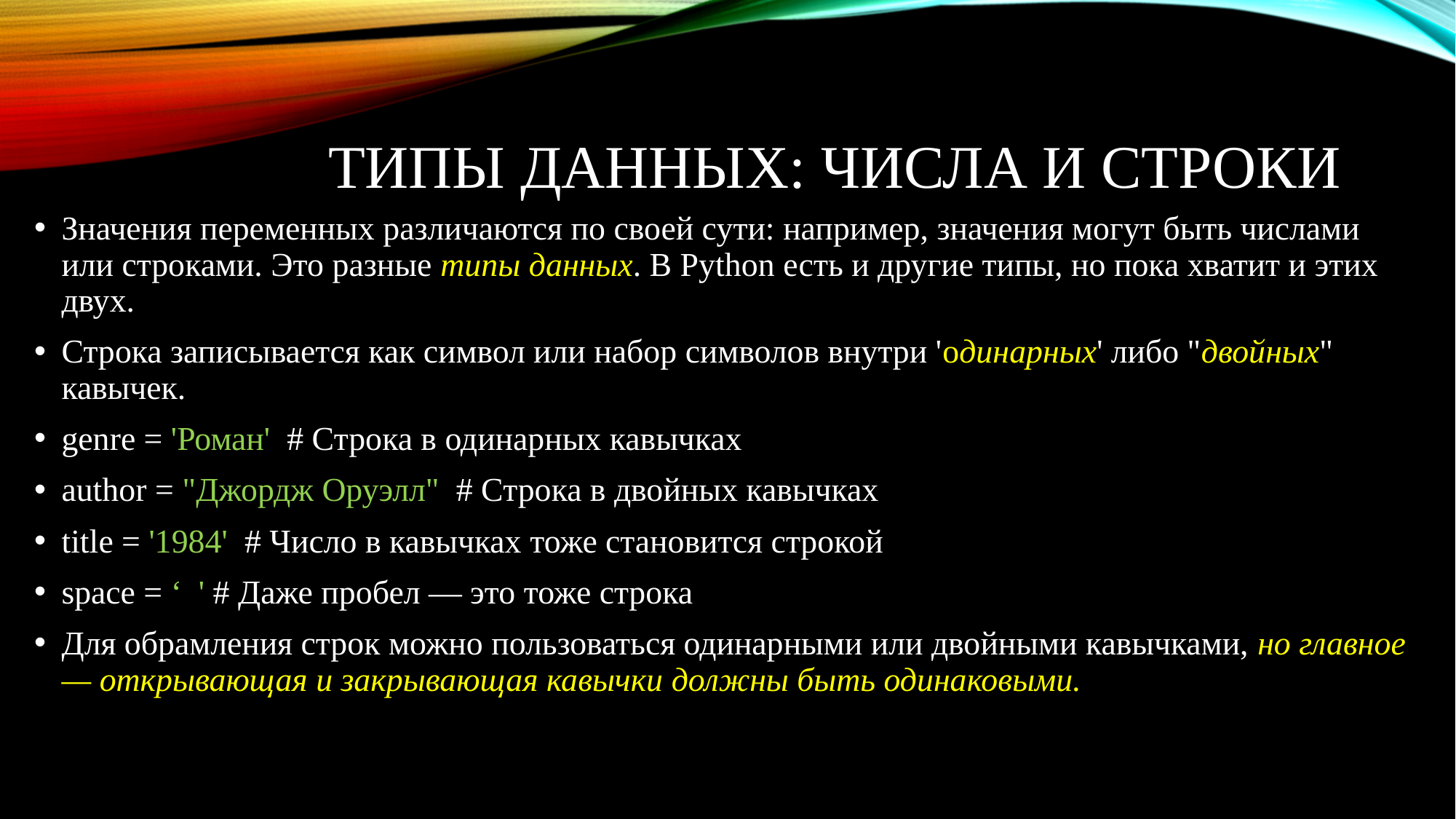

# Типы данных: числа и строки
Значения переменных различаются по своей сути: например, значения могут быть числами или строками. Это разные типы данных. В Python есть и другие типы, но пока хватит и этих двух.
Строка записывается как символ или набор символов внутри 'одинарных' либо "двойных" кавычек.
genre = 'Роман'  # Строка в одинарных кавычках
author = "Джордж Оруэлл"  # Строка в двойных кавычках
title = '1984'  # Число в кавычках тоже становится строкой
space = ‘  ' # Даже пробел — это тоже строка
Для обрамления строк можно пользоваться одинарными или двойными кавычками, но главное — открывающая и закрывающая кавычки должны быть одинаковыми.